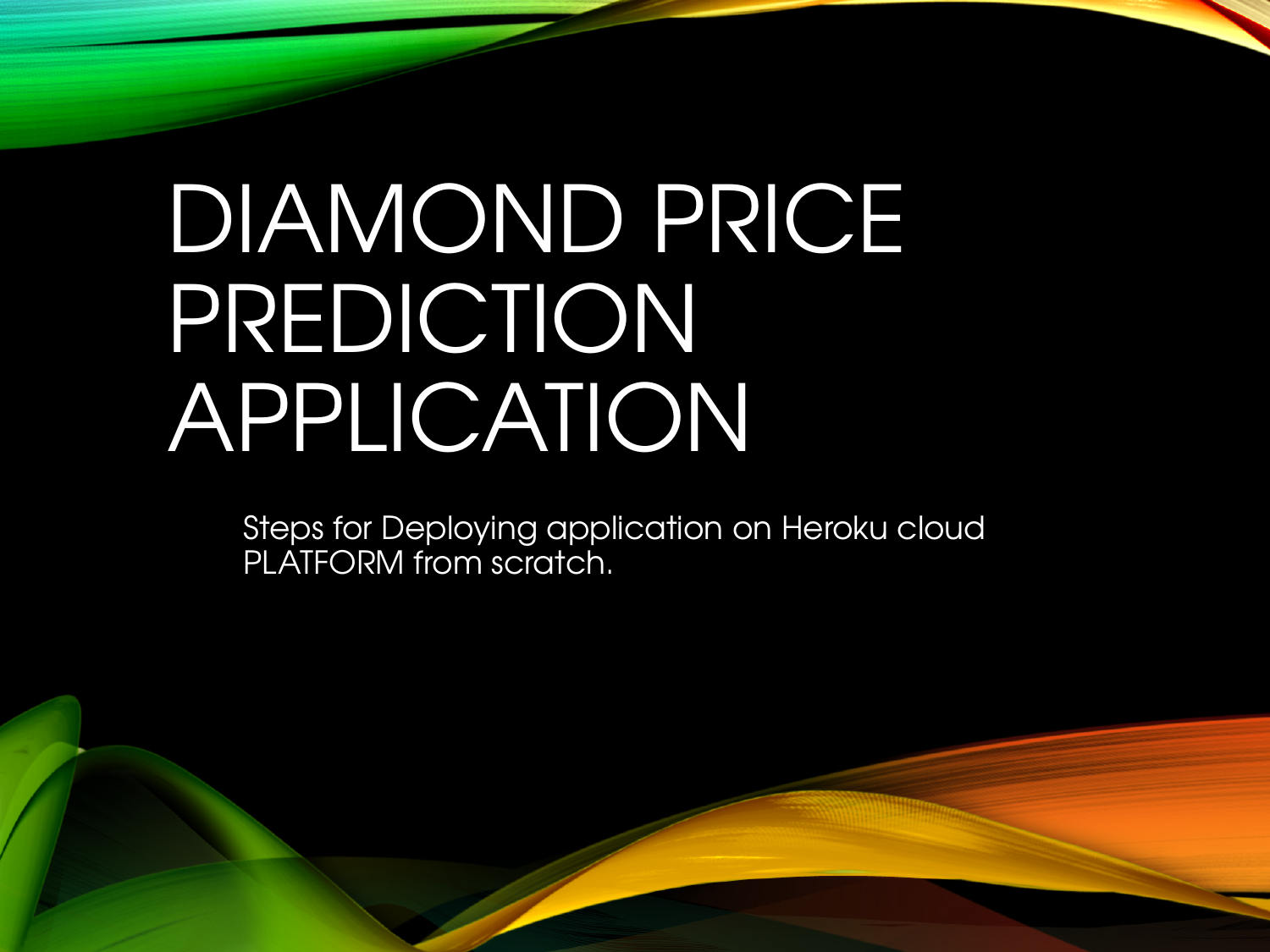

# DIAMOND PRICE PREDICTION APPLICATION
Steps for Deploying application on Heroku cloud PLATFORM from scratch.